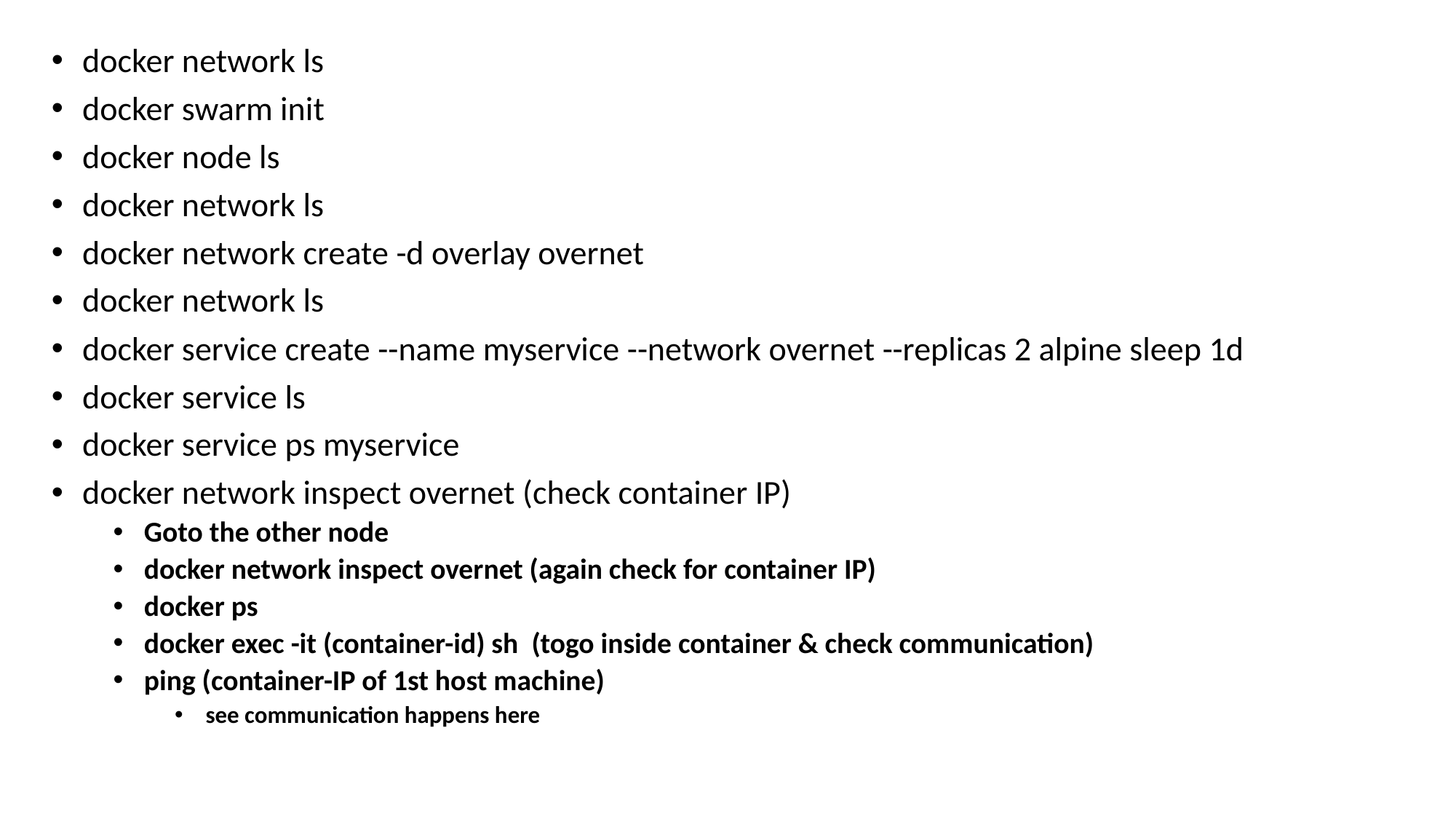

docker network ls
docker swarm init
docker node ls
docker network ls
docker network create -d overlay overnet
docker network ls
docker service create --name myservice --network overnet --replicas 2 alpine sleep 1d
docker service ls
docker service ps myservice
docker network inspect overnet (check container IP)
Goto the other node
docker network inspect overnet (again check for container IP)
docker ps
docker exec -it (container-id) sh  (togo inside container & check communication)
ping (container-IP of 1st host machine)
see communication happens here